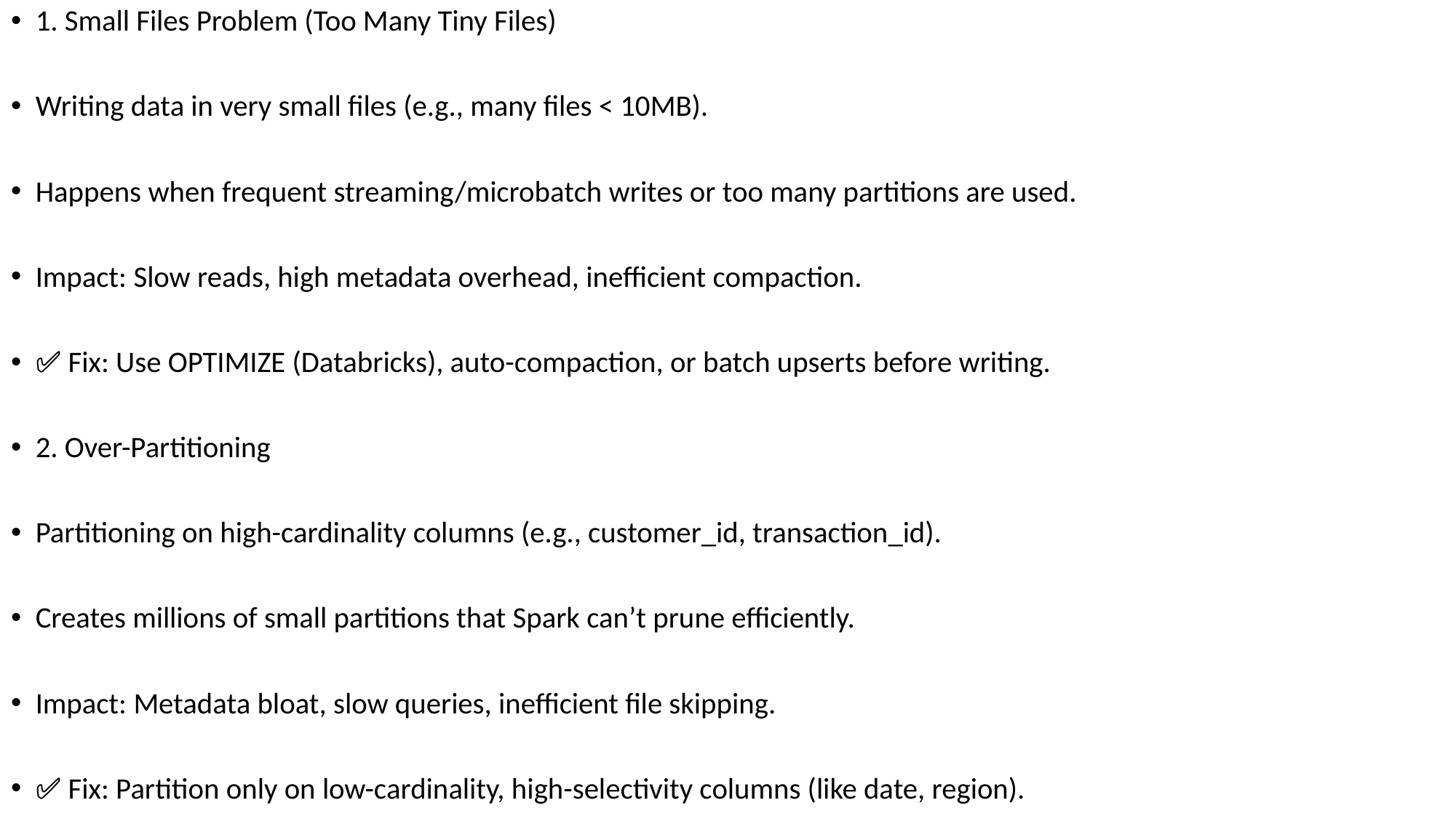

1. Small Files Problem (Too Many Tiny Files)

Writing data in very small files (e.g., many files < 10MB).

Happens when frequent streaming/microbatch writes or too many partitions are used.

Impact: Slow reads, high metadata overhead, inefficient compaction.

✅ Fix: Use OPTIMIZE (Databricks), auto-compaction, or batch upserts before writing.

2. Over-Partitioning

Partitioning on high-cardinality columns (e.g., customer_id, transaction_id).

Creates millions of small partitions that Spark can’t prune efficiently.

Impact: Metadata bloat, slow queries, inefficient file skipping.

✅ Fix: Partition only on low-cardinality, high-selectivity columns (like date, region).